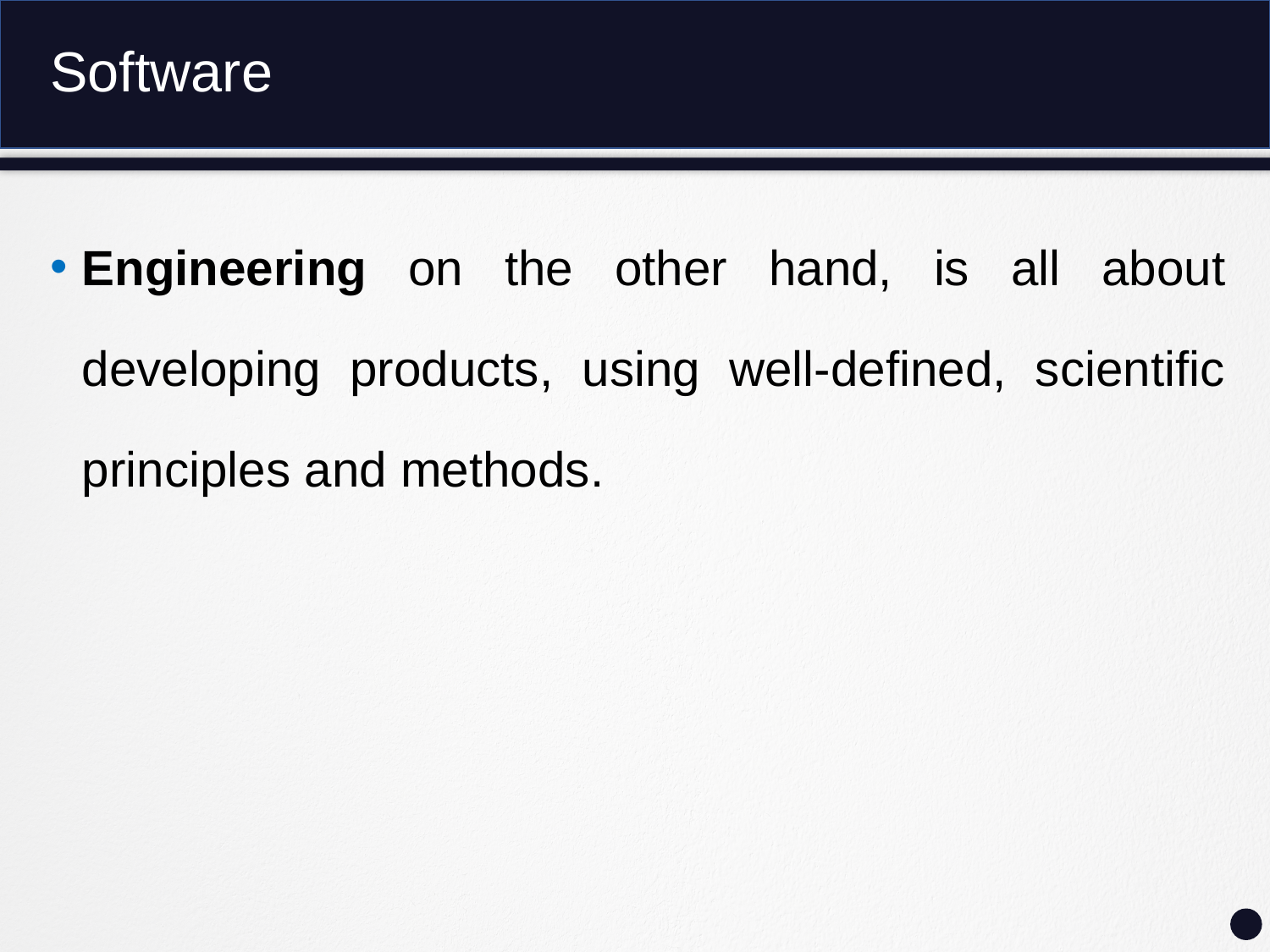

# Software
Engineering on the other hand, is all about developing products, using well-defined, scientific principles and methods.